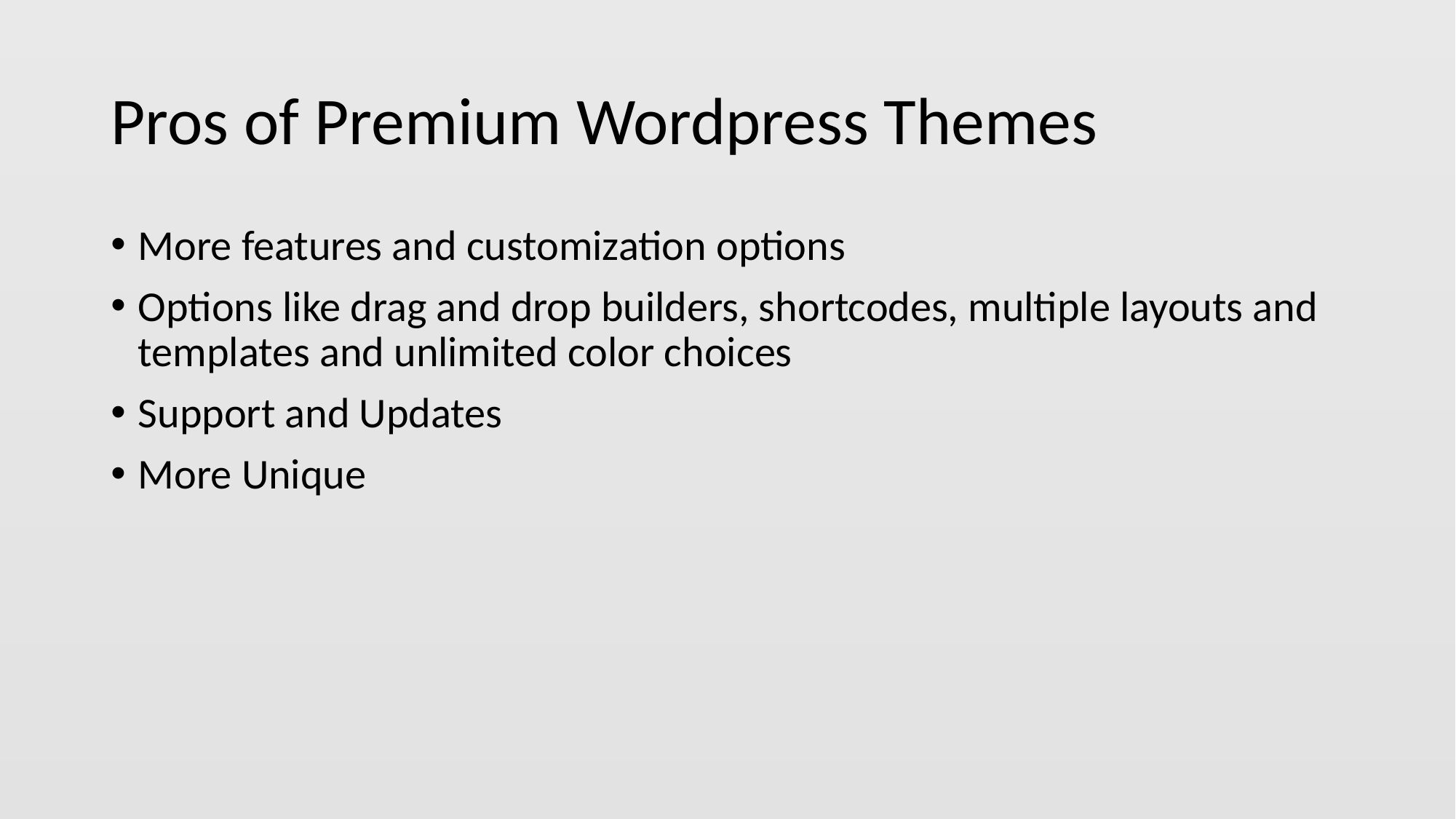

# Pros of Premium Wordpress Themes
More features and customization options
Options like drag and drop builders, shortcodes, multiple layouts and templates and unlimited color choices
Support and Updates
More Unique